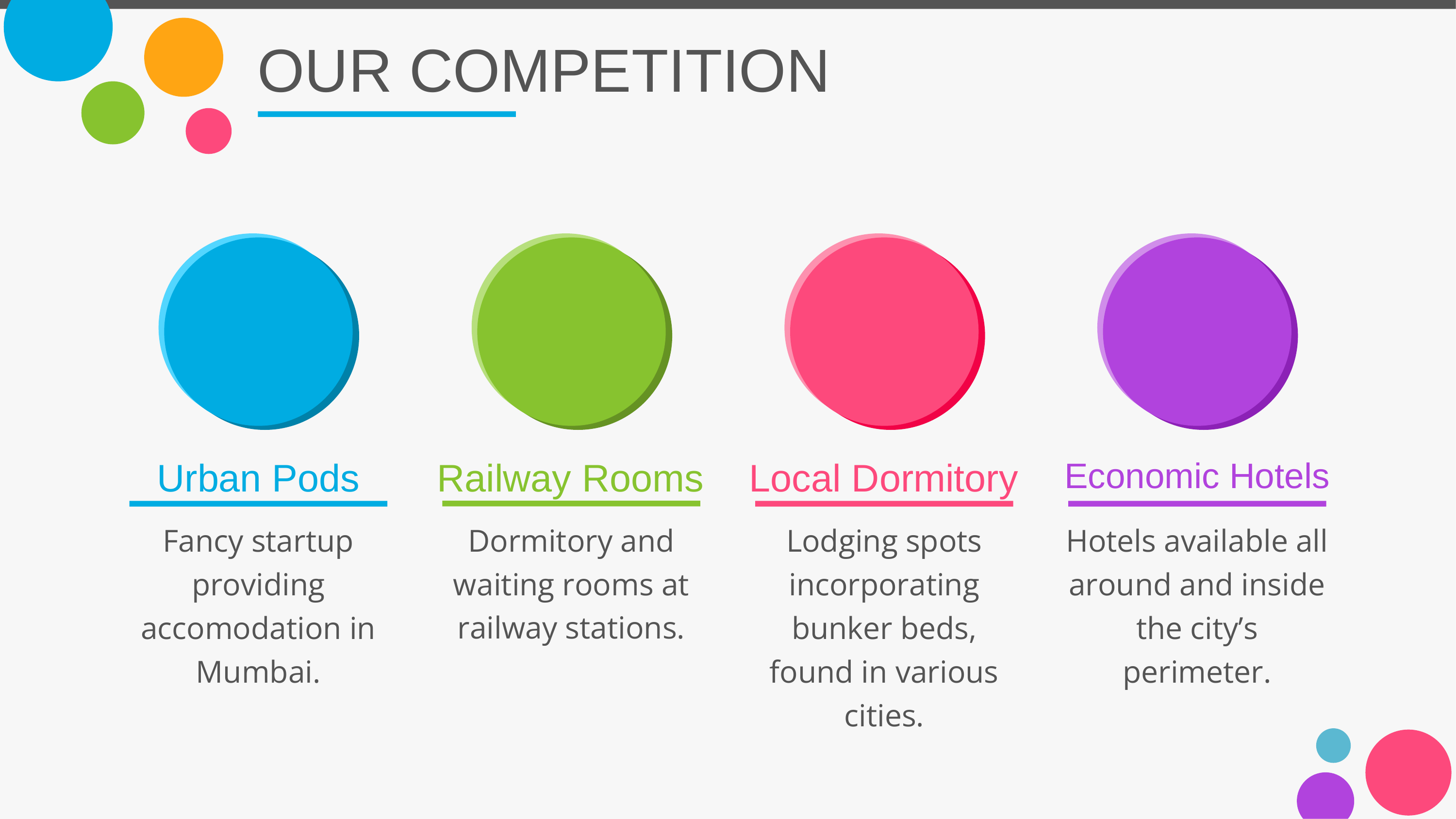

# OUR COMPETITION
Railway Rooms
Urban Pods
Local Dormitory
Economic Hotels
Dormitory and waiting rooms at railway stations.
Fancy startup providing accomodation in Mumbai.
Lodging spots incorporating bunker beds, found in various cities.
Hotels available all around and inside the city’s perimeter.